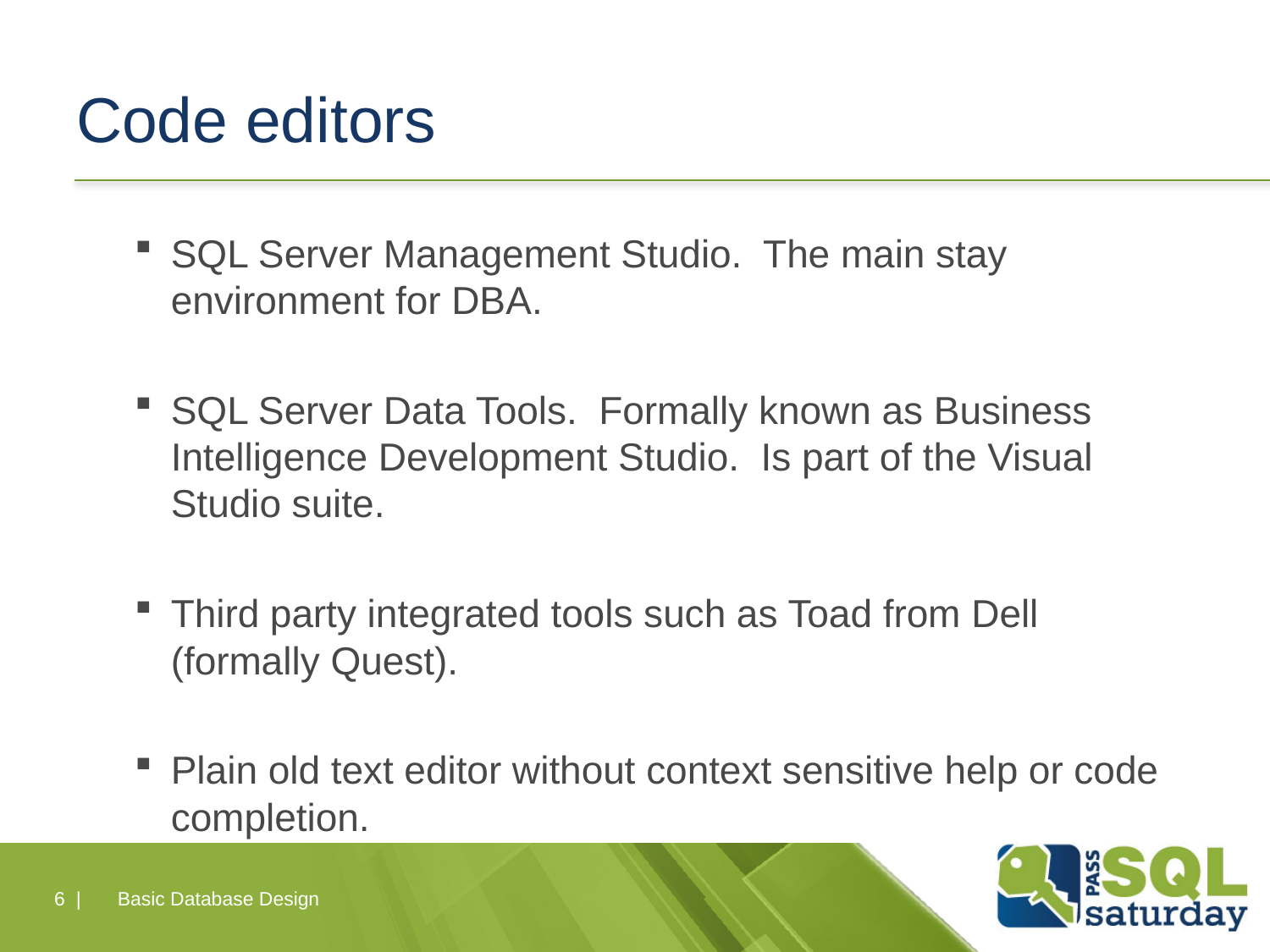

# Code editors
SQL Server Management Studio.  The main stay environment for DBA.

SQL Server Data Tools.  Formally known as Business Intelligence Development Studio.  Is part of the Visual Studio suite.

Third party integrated tools such as Toad from Dell (formally Quest).

Plain old text editor without context sensitive help or code completion.

6  |
Basic Database Design